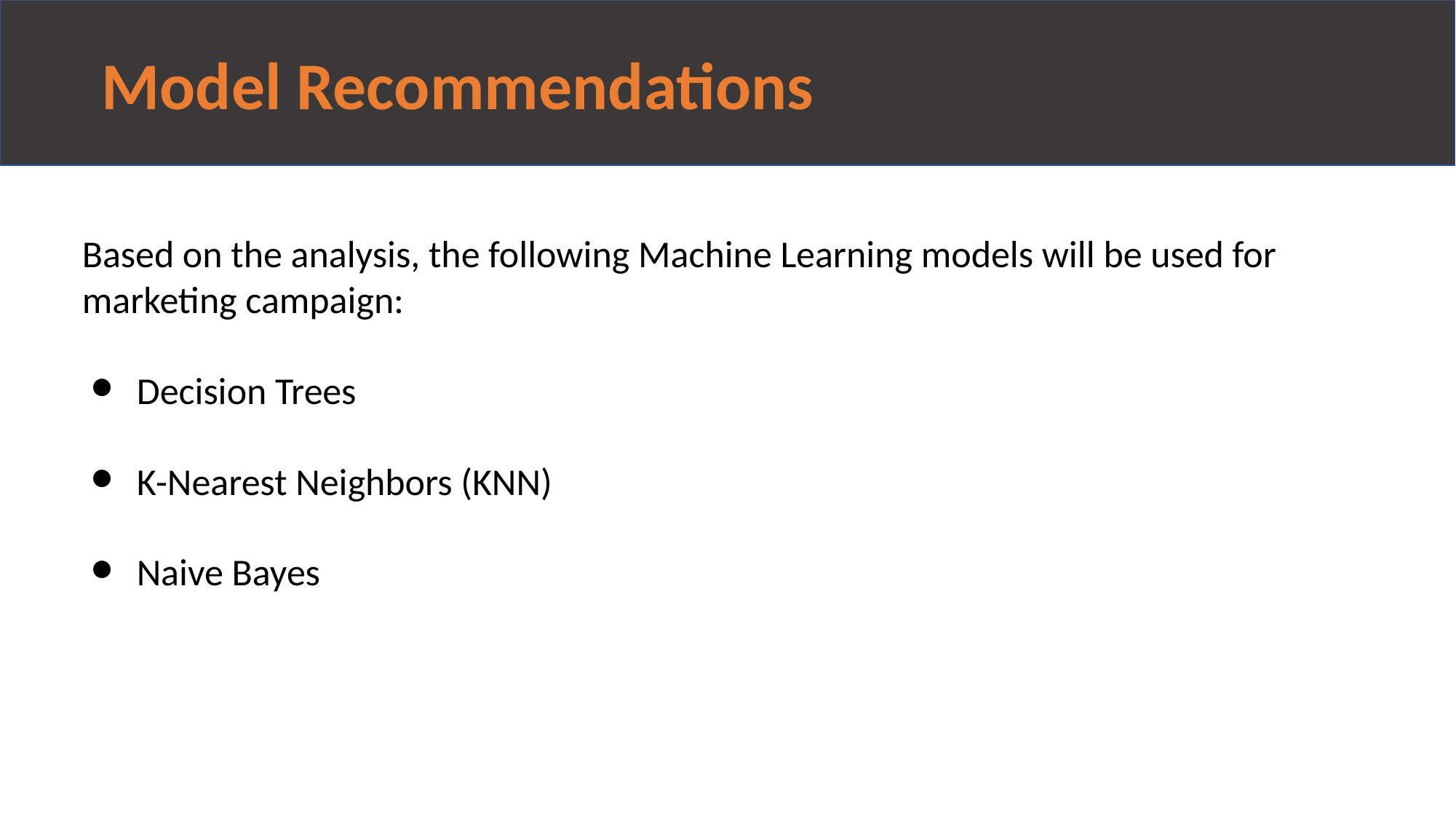

Model Recommendations
Based on the analysis, the following Machine Learning models will be used for marketing campaign:

Decision Trees

K-Nearest Neighbors (KNN)

Naive Bayes